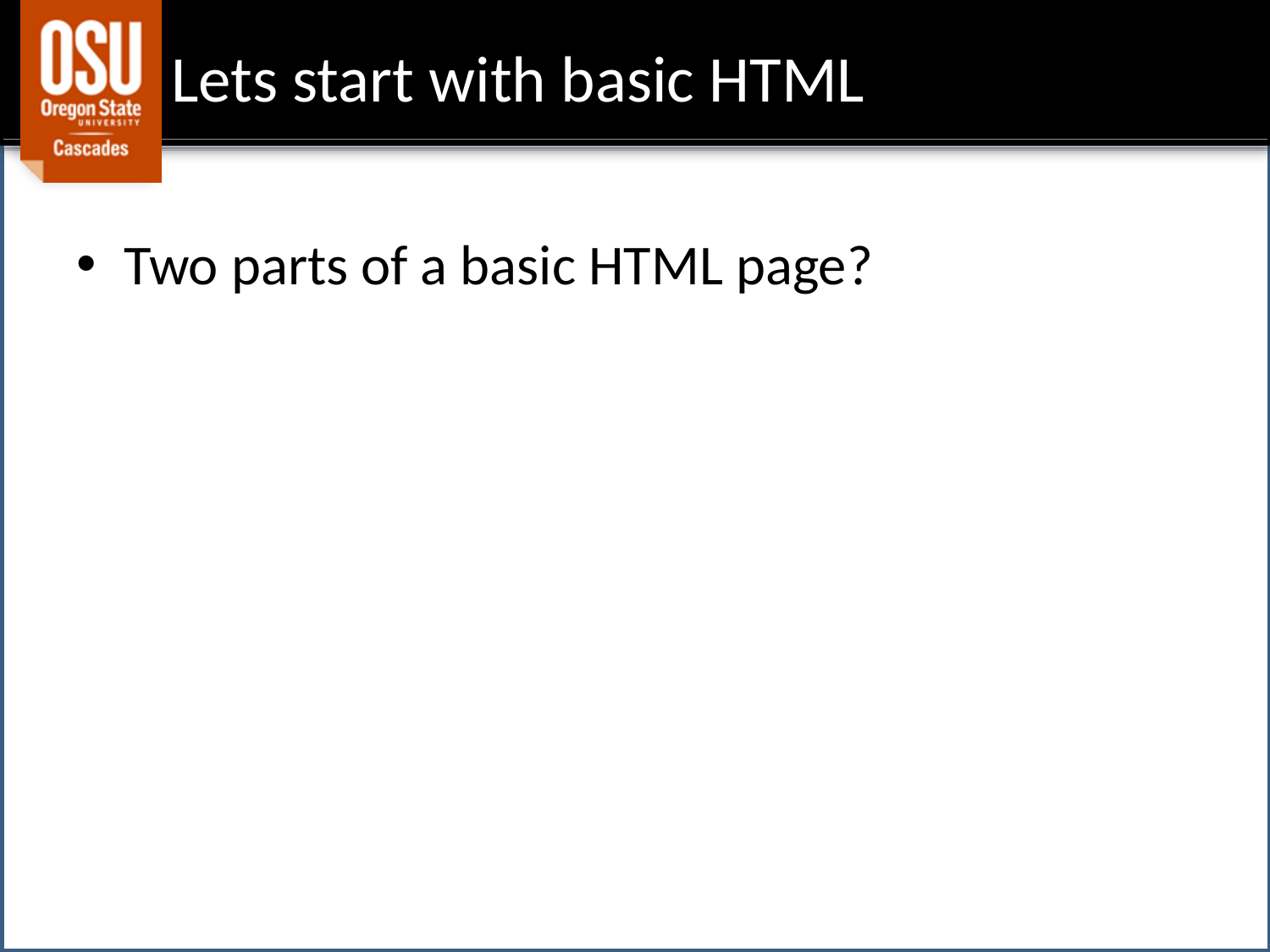

# Lets start with basic HTML
Two parts of a basic HTML page?